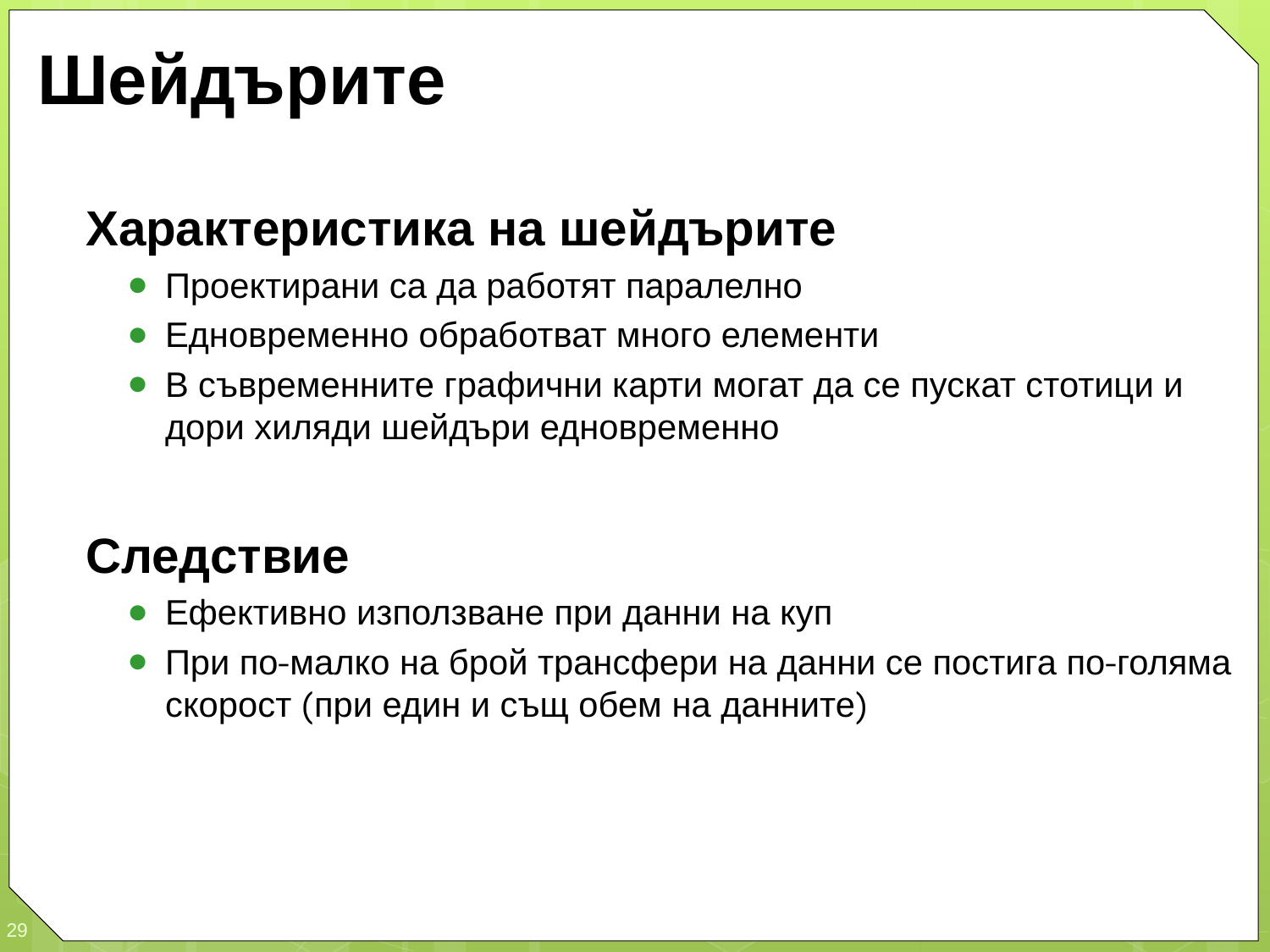

# Шейдърите
Характеристика на шейдърите
Проектирани са да работят паралелно
Едновременно обработват много елементи
В съвременните графични карти могат да се пускат стотици и дори хиляди шейдъри едновременно

Следствие
Ефективно използване при данни на куп
При по-малко на брой трансфери на данни се постига по-голяма скорост (при един и същ обем на данните)